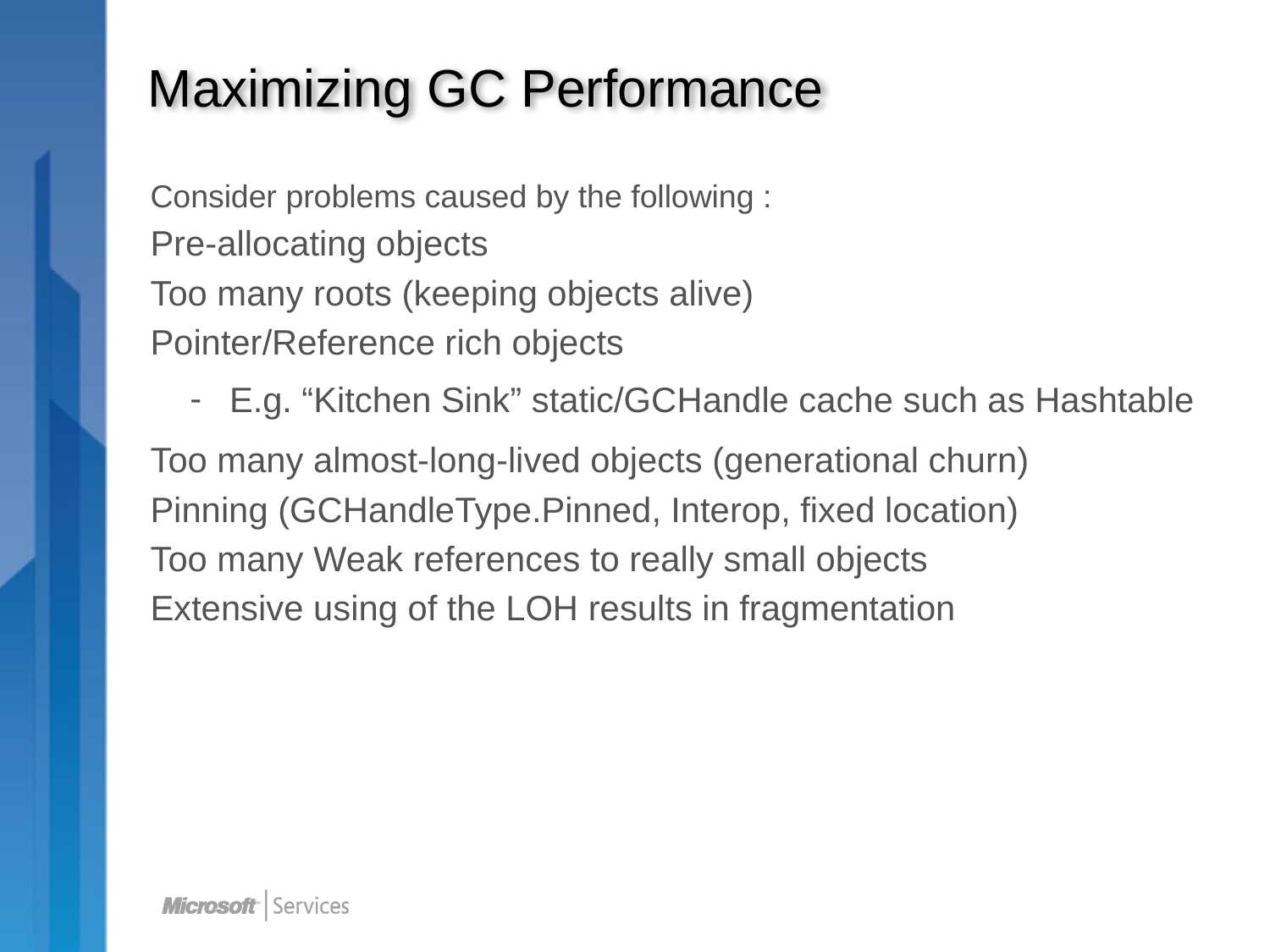

# Maximizing GC Performance
Consider problems caused by the following :
Pre-allocating objects
Too many roots (keeping objects alive)
Pointer/Reference rich objects
E.g. “Kitchen Sink” static/GCHandle cache such as Hashtable
Too many almost-long-lived objects (generational churn)
Pinning (GCHandleType.Pinned, Interop, fixed location)
Too many Weak references to really small objects
Extensive using of the LOH results in fragmentation